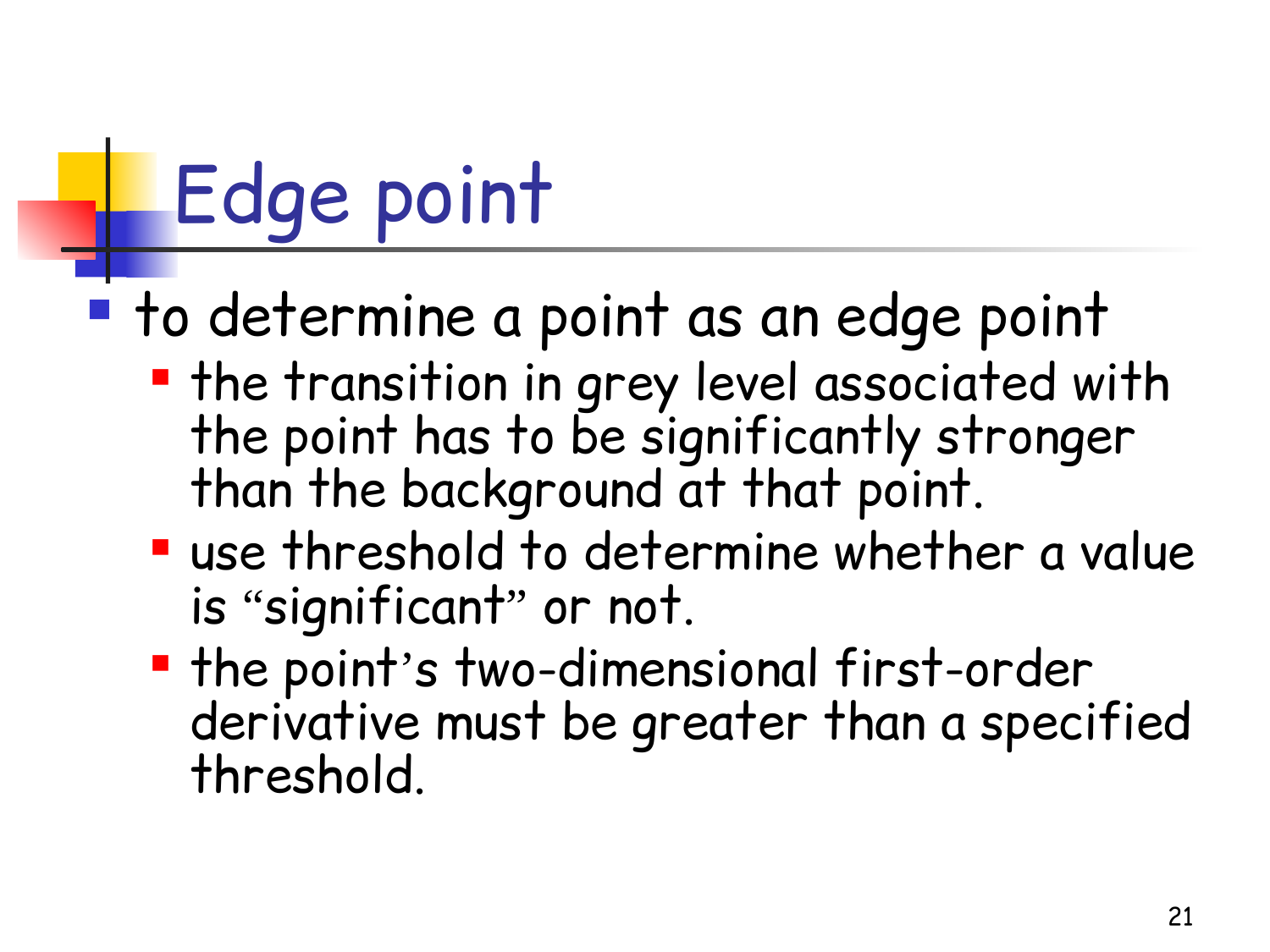

# Edge point
to determine a point as an edge point
the transition in grey level associated with the point has to be significantly stronger than the background at that point.
use threshold to determine whether a value is “significant” or not.
the point’s two-dimensional first-order derivative must be greater than a specified threshold.

21